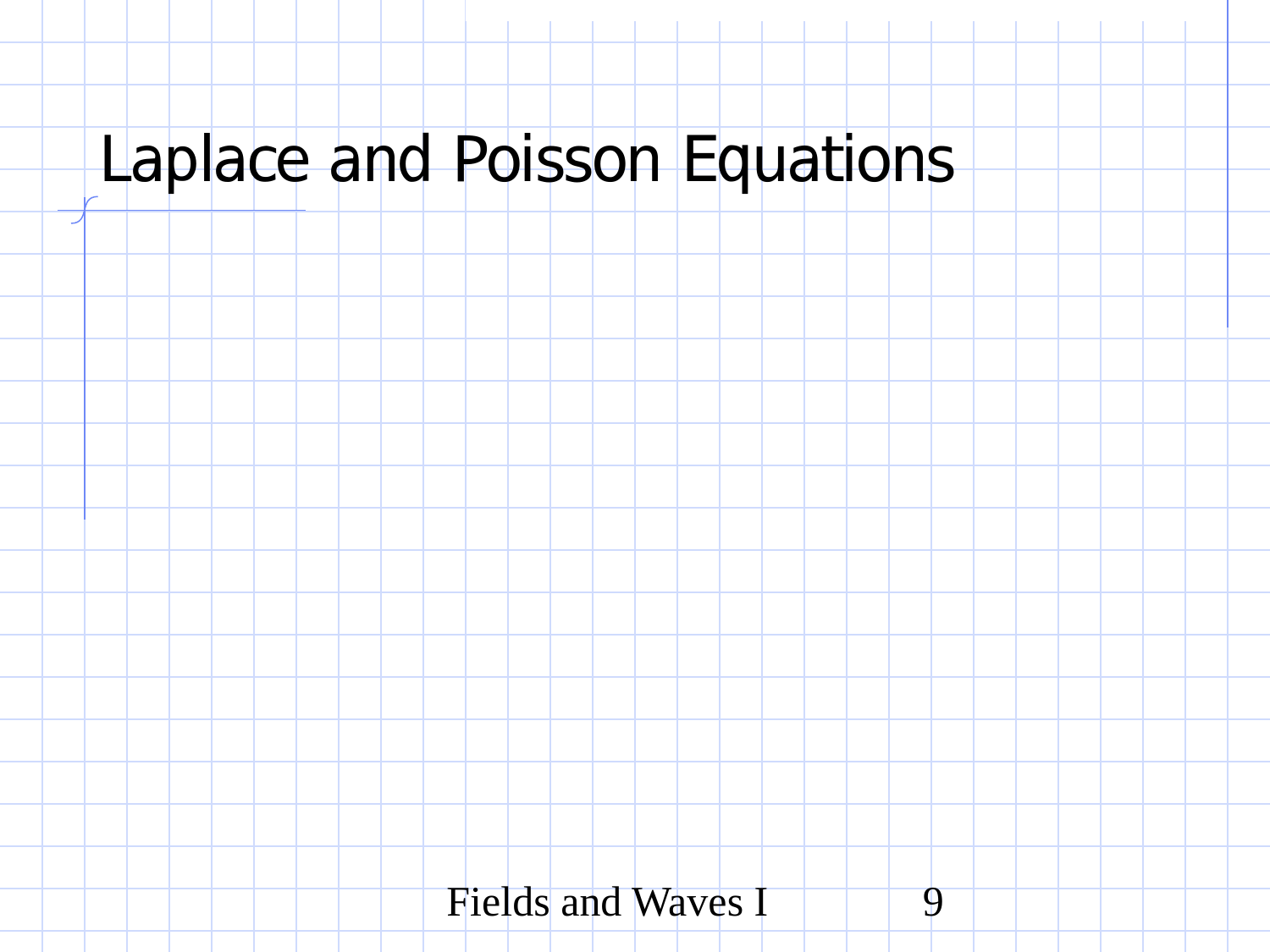

# Laplace and Poisson Equations
Fields and Waves I
9